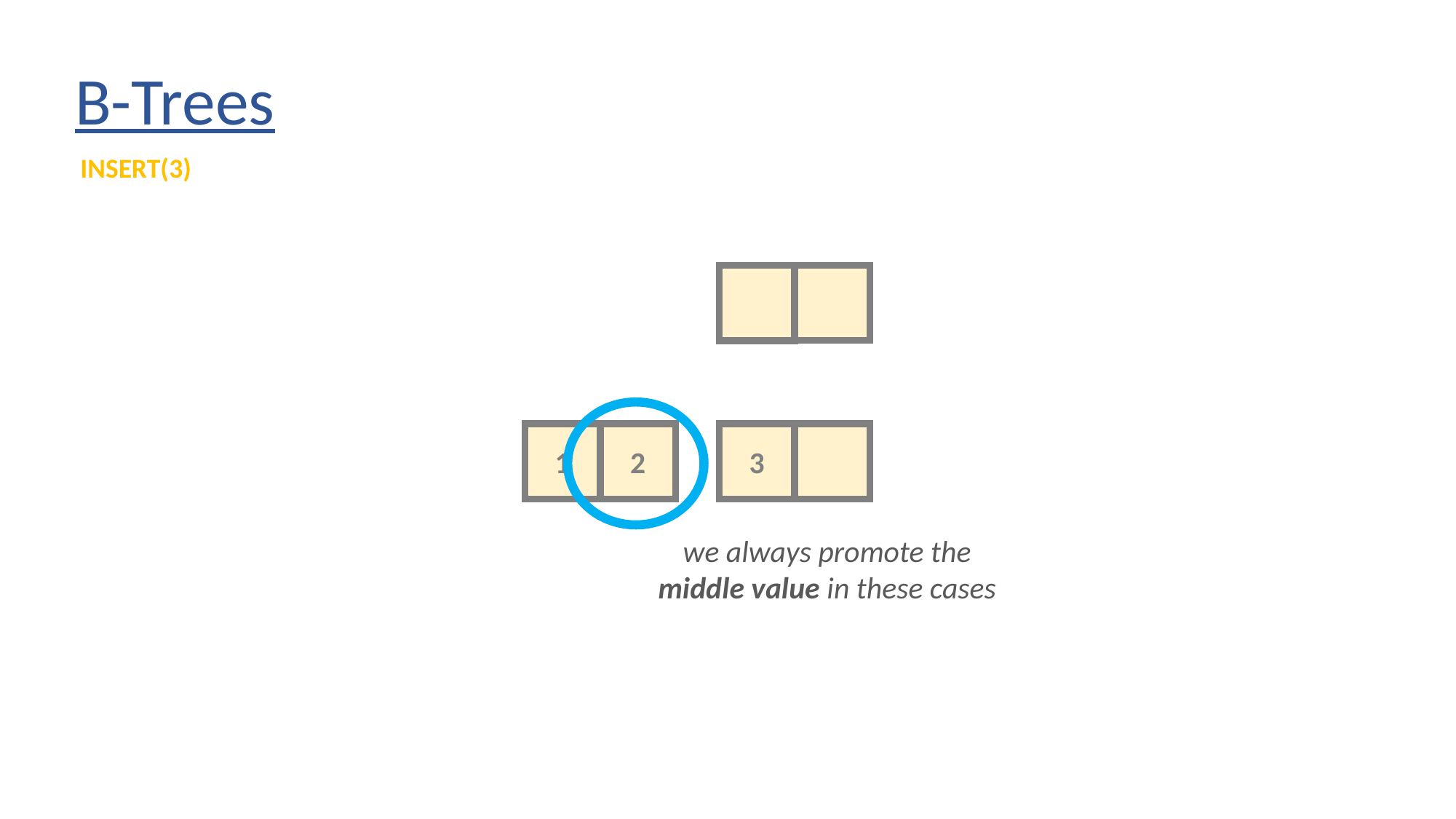

# B-Trees
INSERT(3)

2

1
3
we always promote the
middle value in these cases